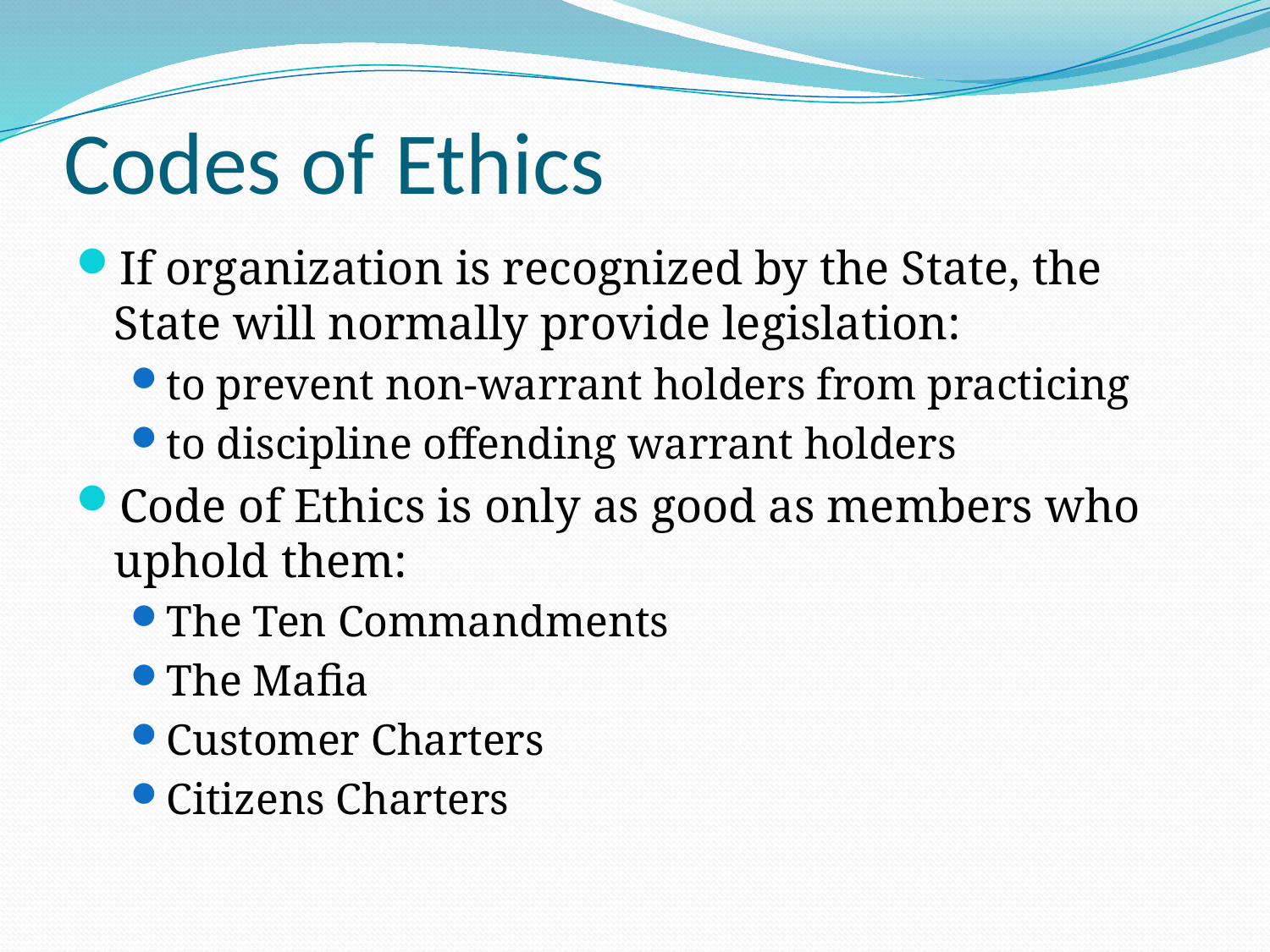

# Codes of Ethics
If organization is recognized by the State, the State will normally provide legislation:
to prevent non-warrant holders from practicing
to discipline offending warrant holders
Code of Ethics is only as good as members who uphold them:
The Ten Commandments
The Mafia
Customer Charters
Citizens Charters